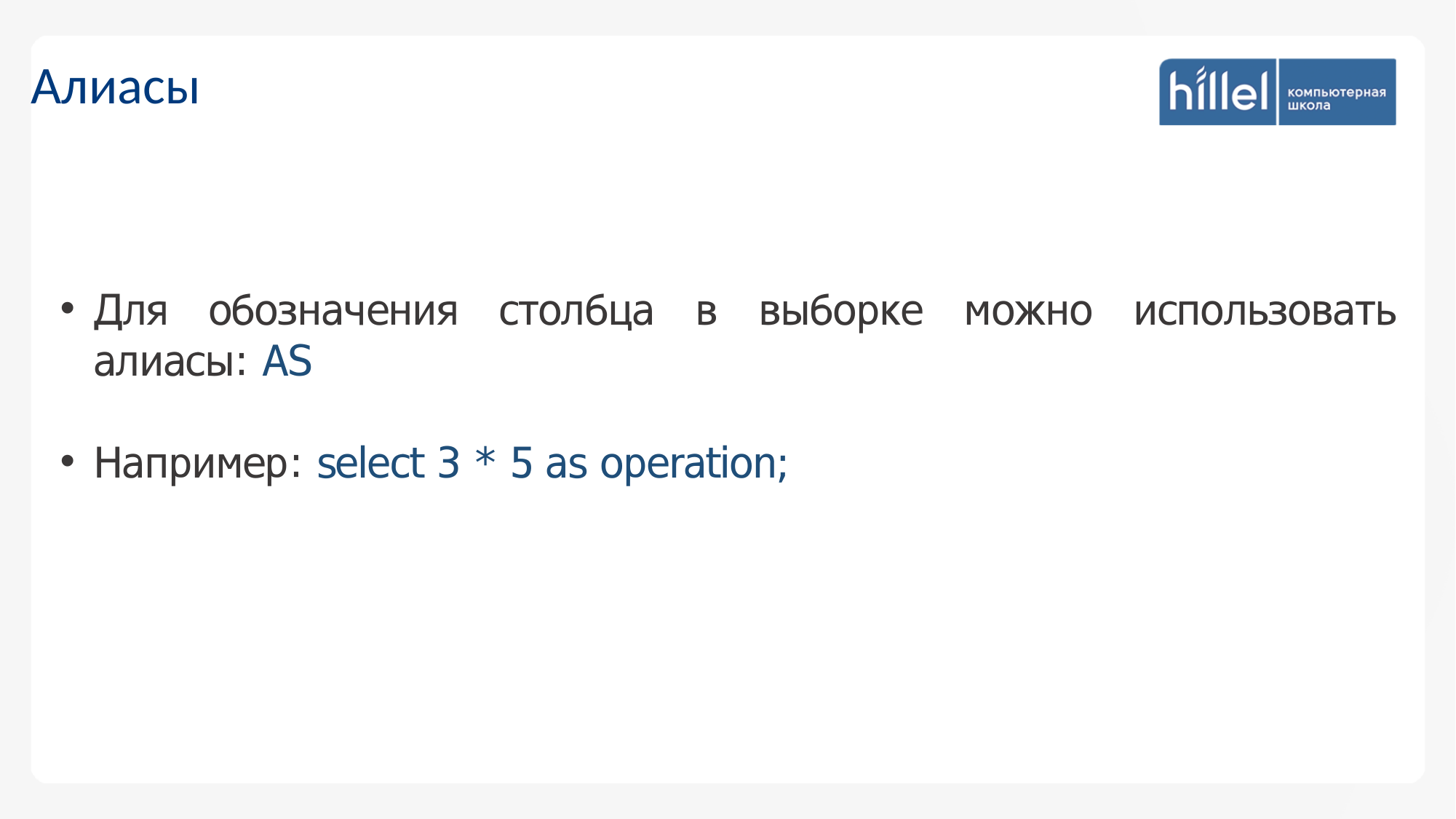

Алиасы
Для обозначения столбца в выборке можно использовать алиасы: AS

Например: select 3 * 5 as operation;